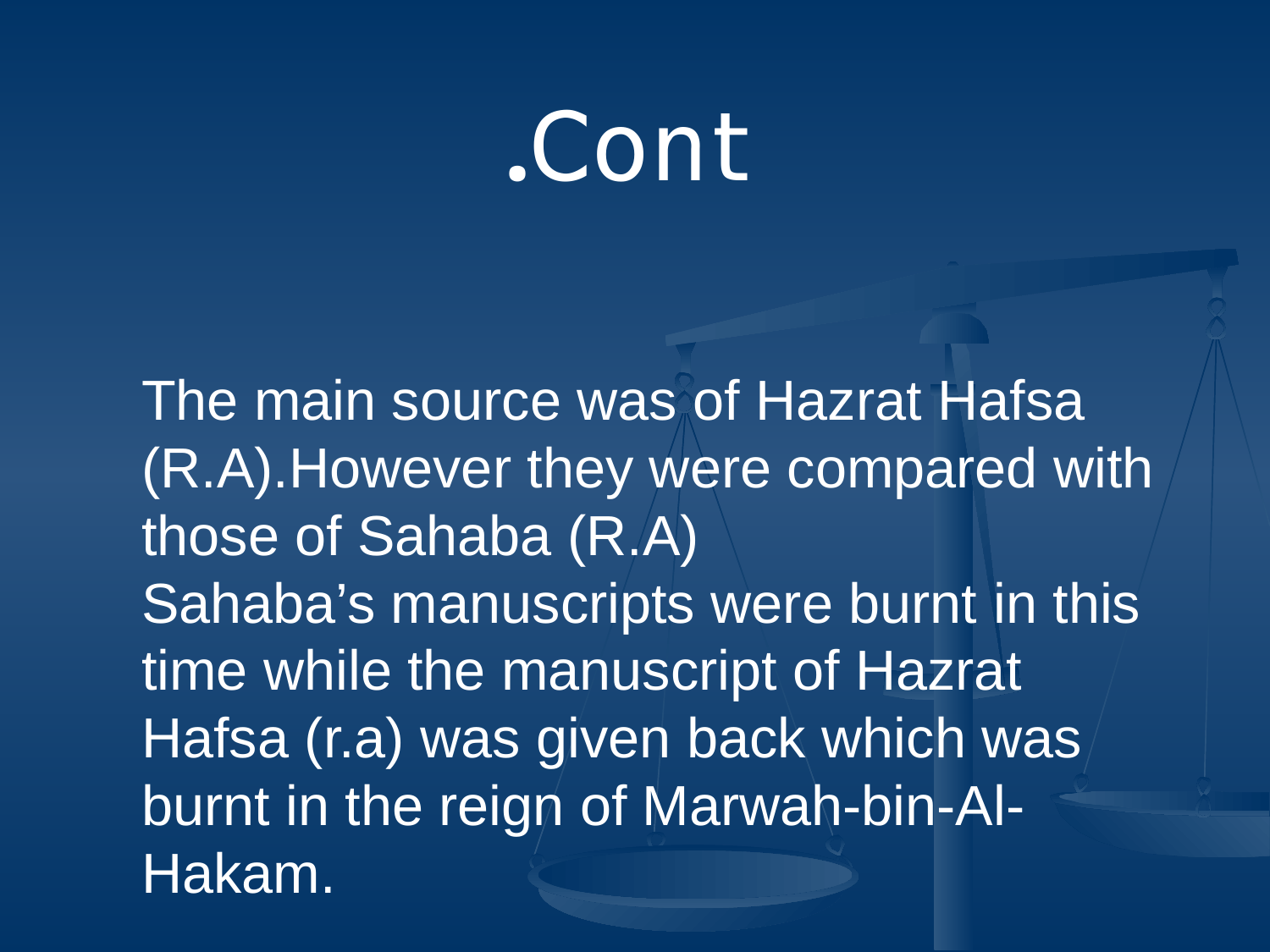

Cont.
# The main source was of Hazrat Hafsa (R.A).However they were compared with those of Sahaba (R.A)
Sahaba’s manuscripts were burnt in this time while the manuscript of Hazrat Hafsa (r.a) was given back which was burnt in the reign of Marwah-bin-Al-Hakam.